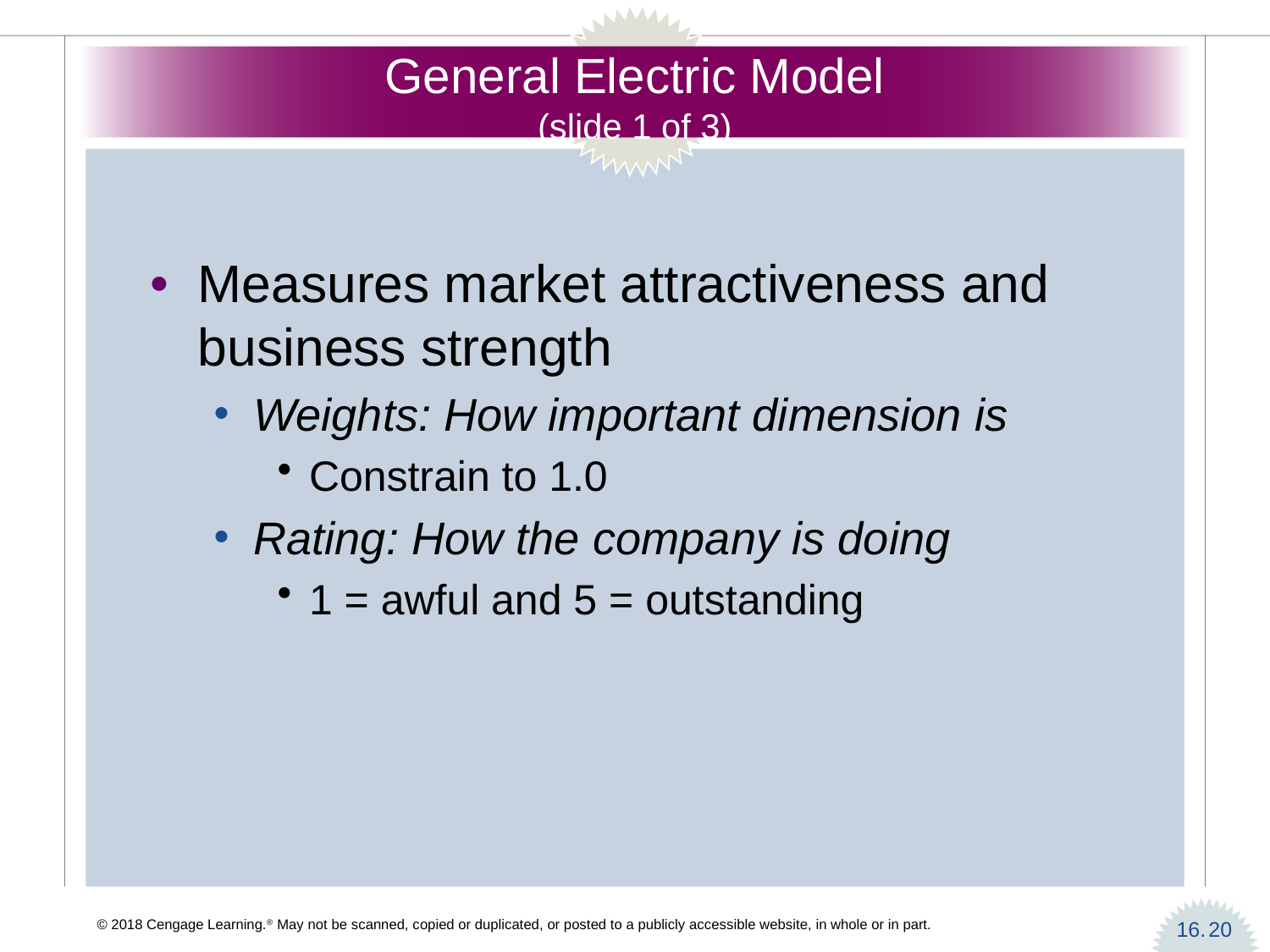

# General Electric Model (slide 1 of 3)
Measures market attractiveness and business strength
Weights: How important dimension is
Constrain to 1.0
Rating: How the company is doing
1 = awful and 5 = outstanding

20